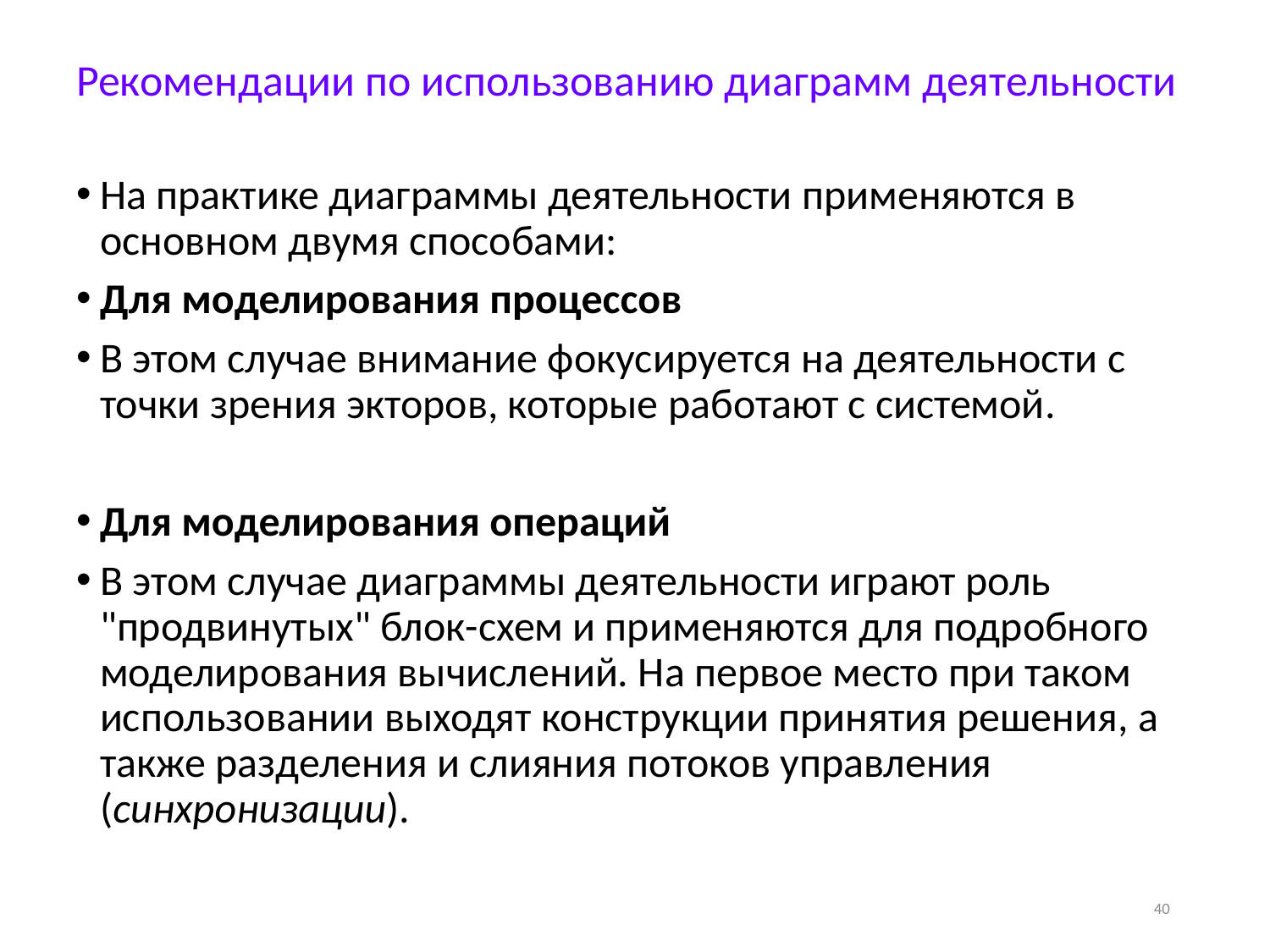

# Рекомендации по использованию диаграмм деятельности
На практике диаграммы деятельности применяются в основном двумя способами:
Для моделирования процессов
В этом случае внимание фокусируется на деятельности с точки зрения экторов, которые работают с системой.

Для моделирования операций
В этом случае диаграммы деятельности играют роль "продвинутых" блок-схем и применяются для подробного моделирования вычислений. На первое место при таком использовании выходят конструкции принятия решения, а также разделения и слияния потоков управления (синхронизации).

40